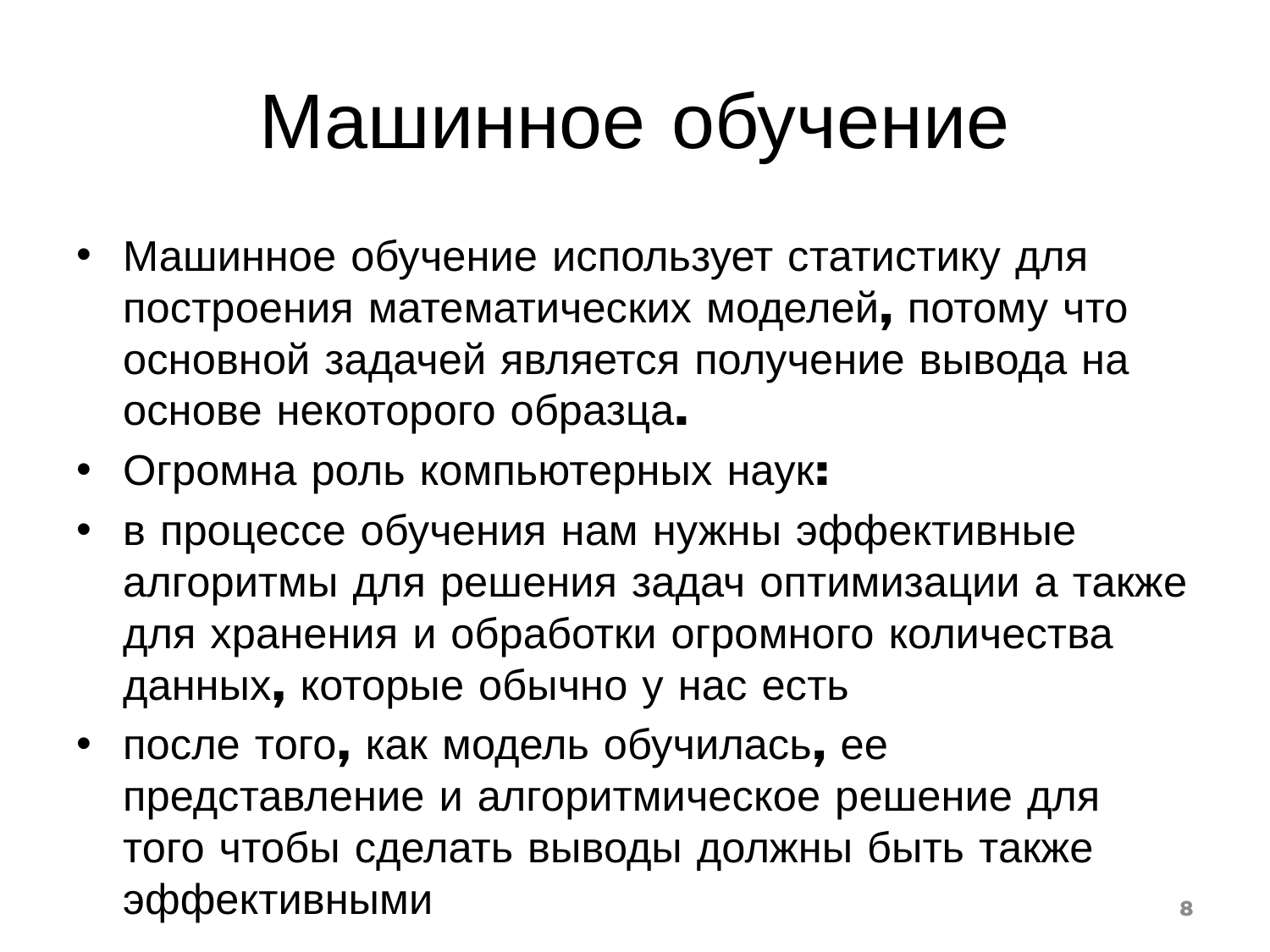

# Машинное обучение
Машинное обучение использует статистику для построения математических моделей, потому что основной задачей является получение вывода на основе некоторого образца.
Огромна роль компьютерных наук:
в процессе обучения нам нужны эффективные алгоритмы для решения задач оптимизации а также для хранения и обработки огромного количества данных, которые обычно у нас есть
после того, как модель обучилась, ее представление и алгоритмическое решение для того чтобы сделать выводы должны быть также эффективными

8